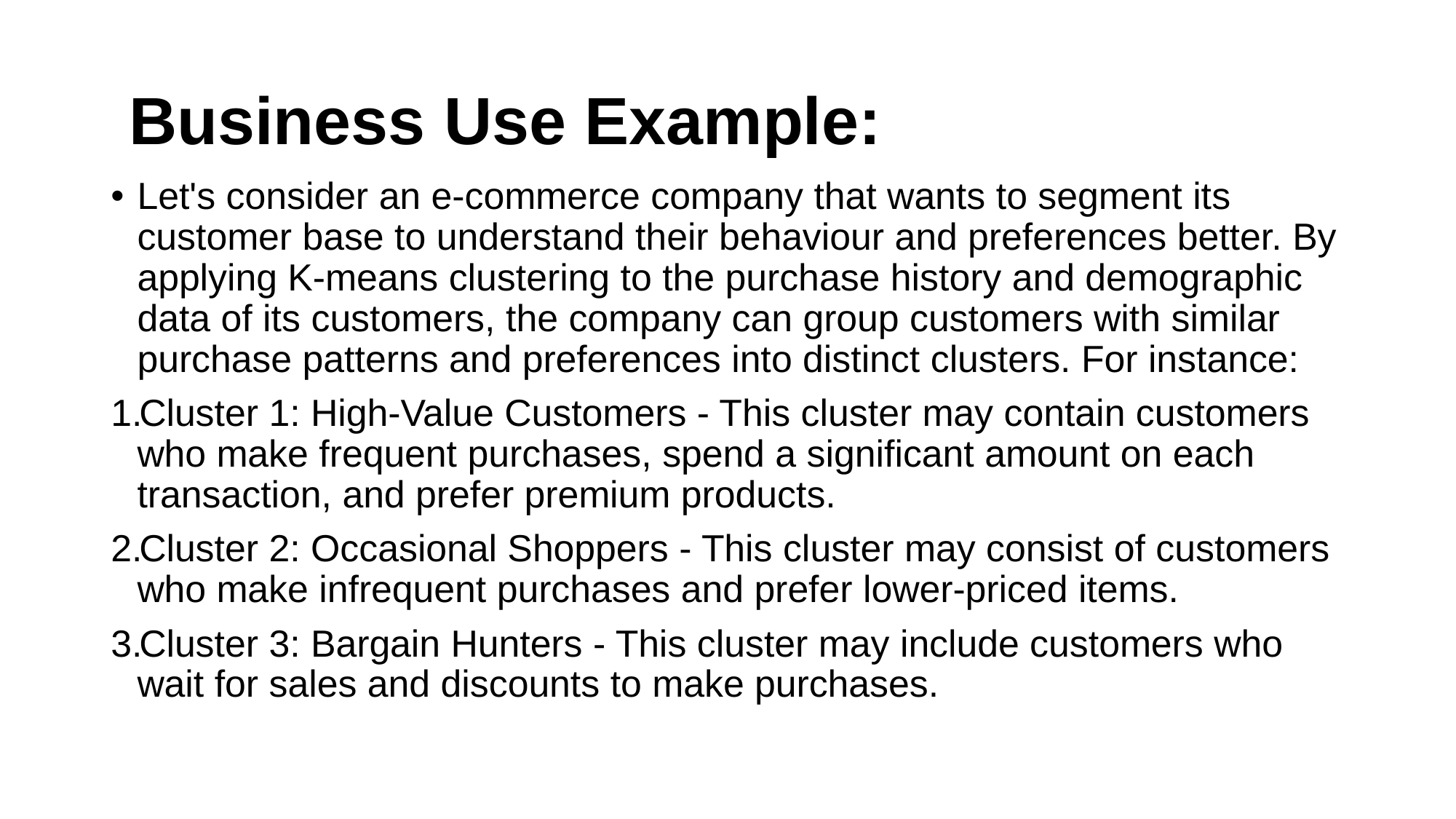

# Business Use Example:
Let's consider an e-commerce company that wants to segment its customer base to understand their behaviour and preferences better. By applying K-means clustering to the purchase history and demographic data of its customers, the company can group customers with similar purchase patterns and preferences into distinct clusters. For instance:
Cluster 1: High-Value Customers - This cluster may contain customers who make frequent purchases, spend a significant amount on each transaction, and prefer premium products.
Cluster 2: Occasional Shoppers - This cluster may consist of customers who make infrequent purchases and prefer lower-priced items.
Cluster 3: Bargain Hunters - This cluster may include customers who wait for sales and discounts to make purchases.